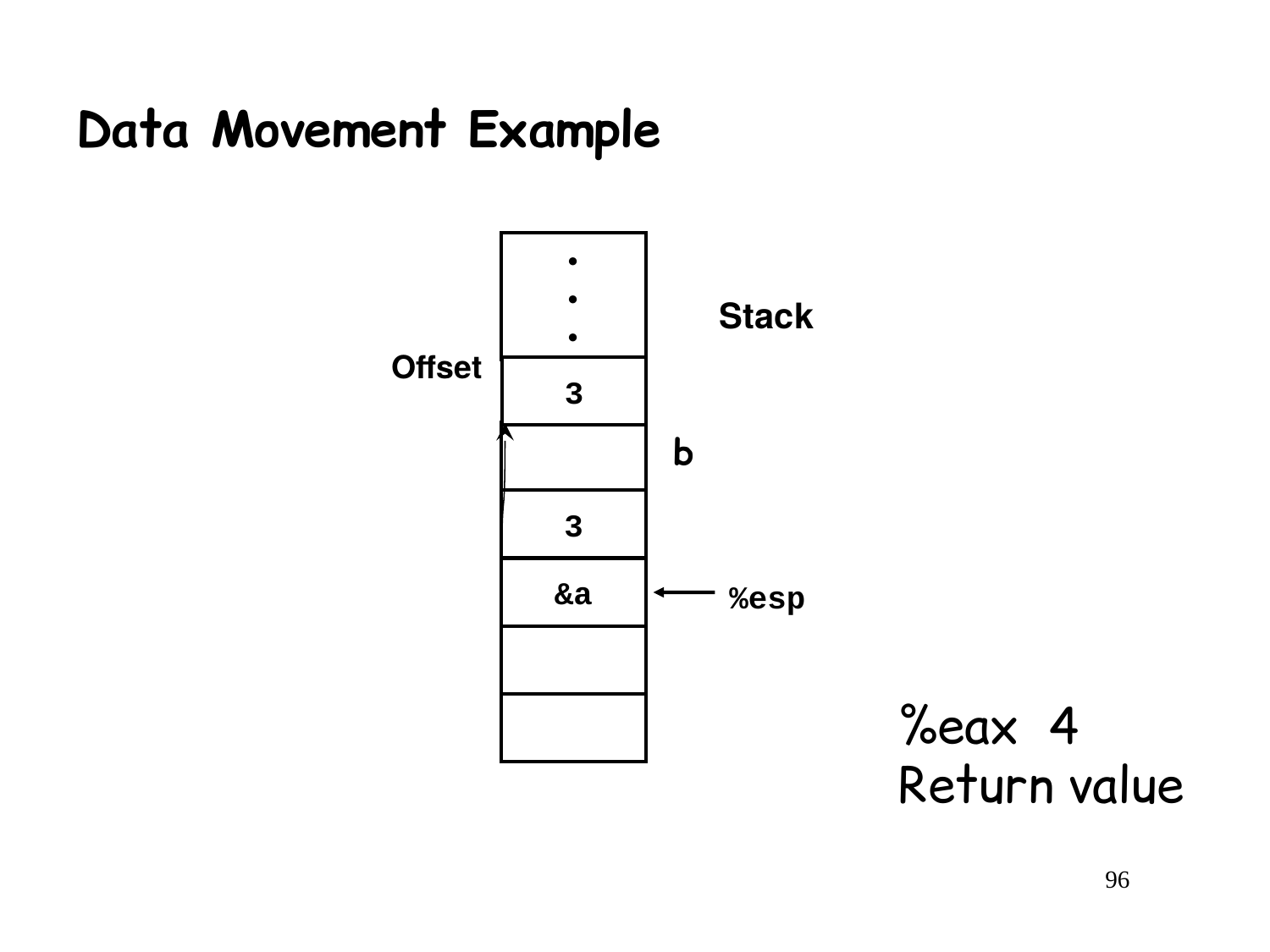

# Data Movement Example
•
•
•
Stack
Offset

3
&a
%esp

3
b
%eax  4
Return value
96